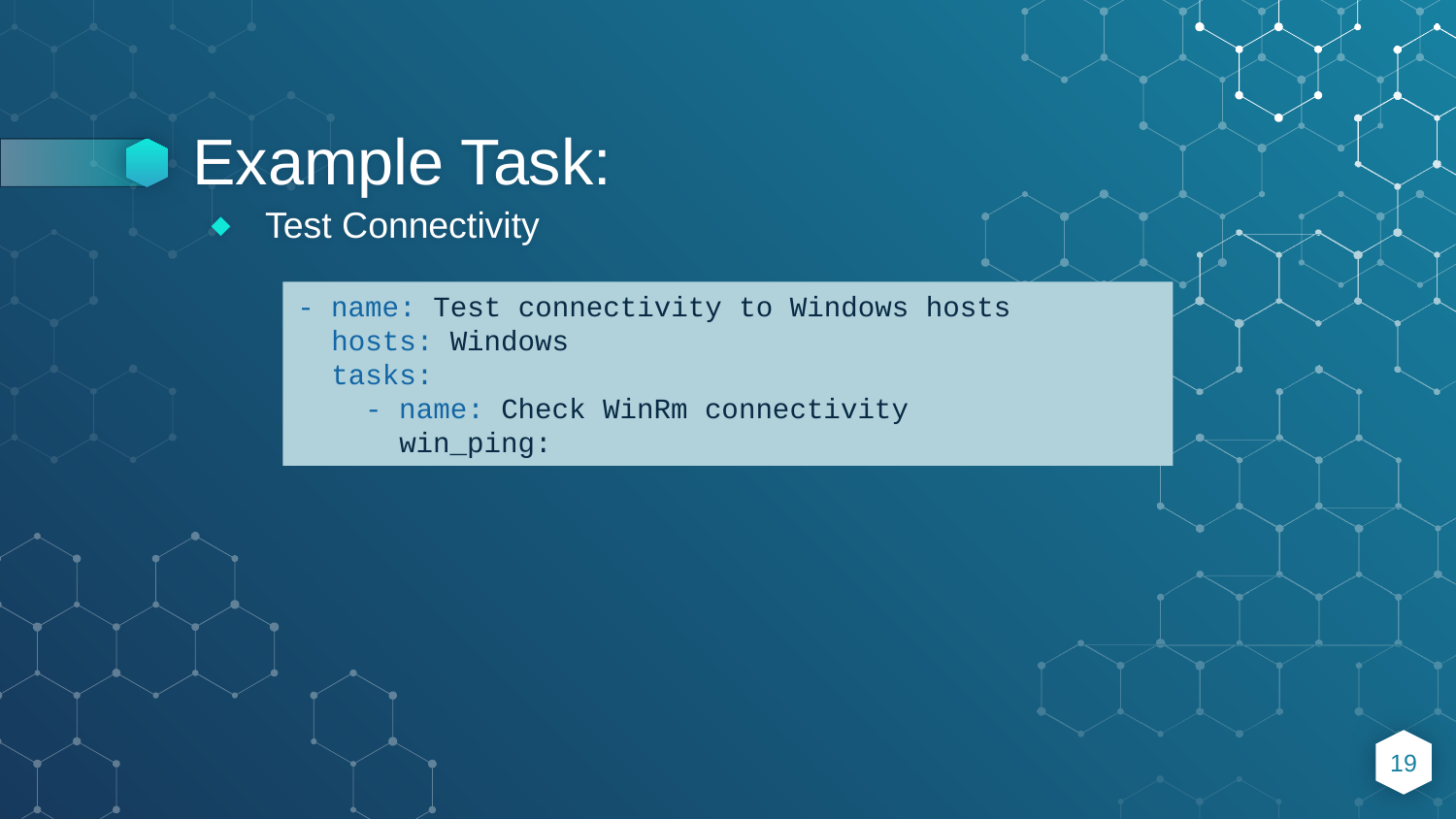

# Example Task:
Test Connectivity

- name: Test connectivity to Windows hosts
  hosts: Windows
  tasks:
    - name: Check WinRm connectivity
      win_ping:
19